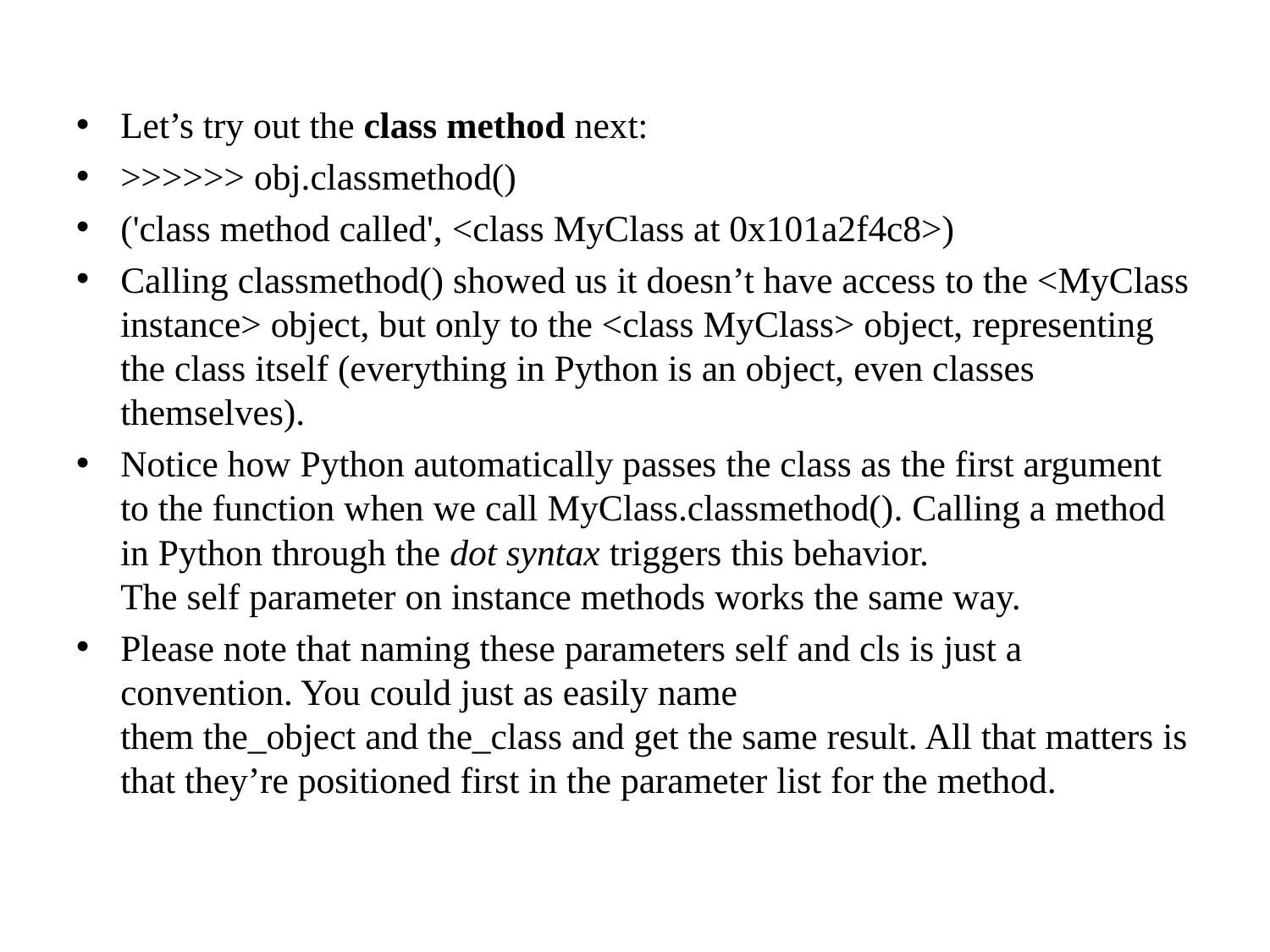

Let’s try out the class method next:
>>>>>> obj.classmethod()
('class method called', <class MyClass at 0x101a2f4c8>)
Calling classmethod() showed us it doesn’t have access to the <MyClass instance> object, but only to the <class MyClass> object, representing the class itself (everything in Python is an object, even classes themselves).
Notice how Python automatically passes the class as the first argument to the function when we call MyClass.classmethod(). Calling a method in Python through the dot syntax triggers this behavior. The self parameter on instance methods works the same way.
Please note that naming these parameters self and cls is just a convention. You could just as easily name them the_object and the_class and get the same result. All that matters is that they’re positioned first in the parameter list for the method.